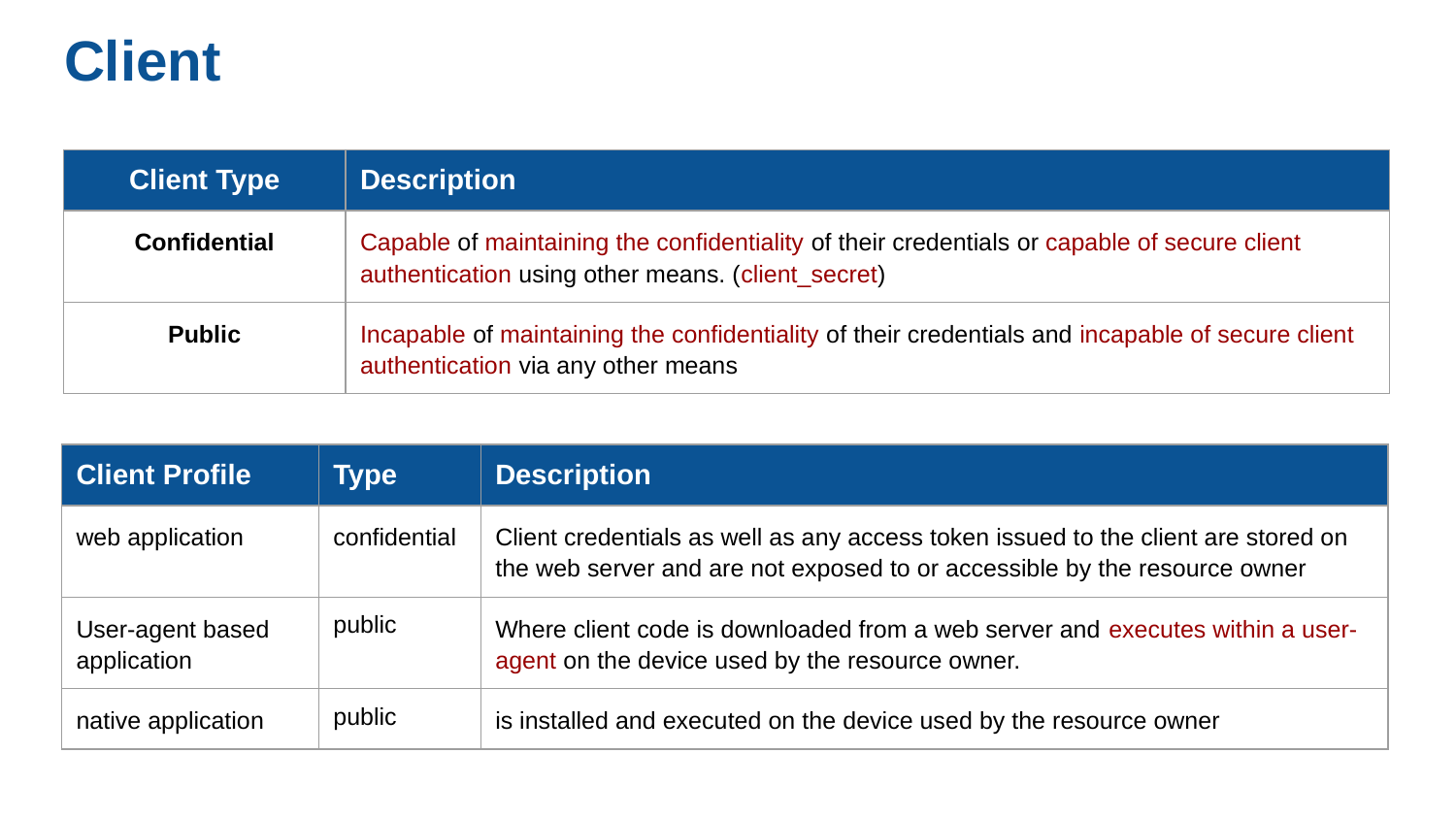

# Client
| Client Type | Description |
| --- | --- |
| Confidential | Capable of maintaining the confidentiality of their credentials or capable of secure client authentication using other means. (client\_secret) |
| Public | Incapable of maintaining the confidentiality of their credentials and incapable of secure client authentication via any other means |
| Client Profile | Type | Description |
| --- | --- | --- |
| web application | confidential | Client credentials as well as any access token issued to the client are stored on the web server and are not exposed to or accessible by the resource owner |
| User-agent based application | public | Where client code is downloaded from a web server and executes within a user-agent on the device used by the resource owner. |
| native application | public | is installed and executed on the device used by the resource owner |